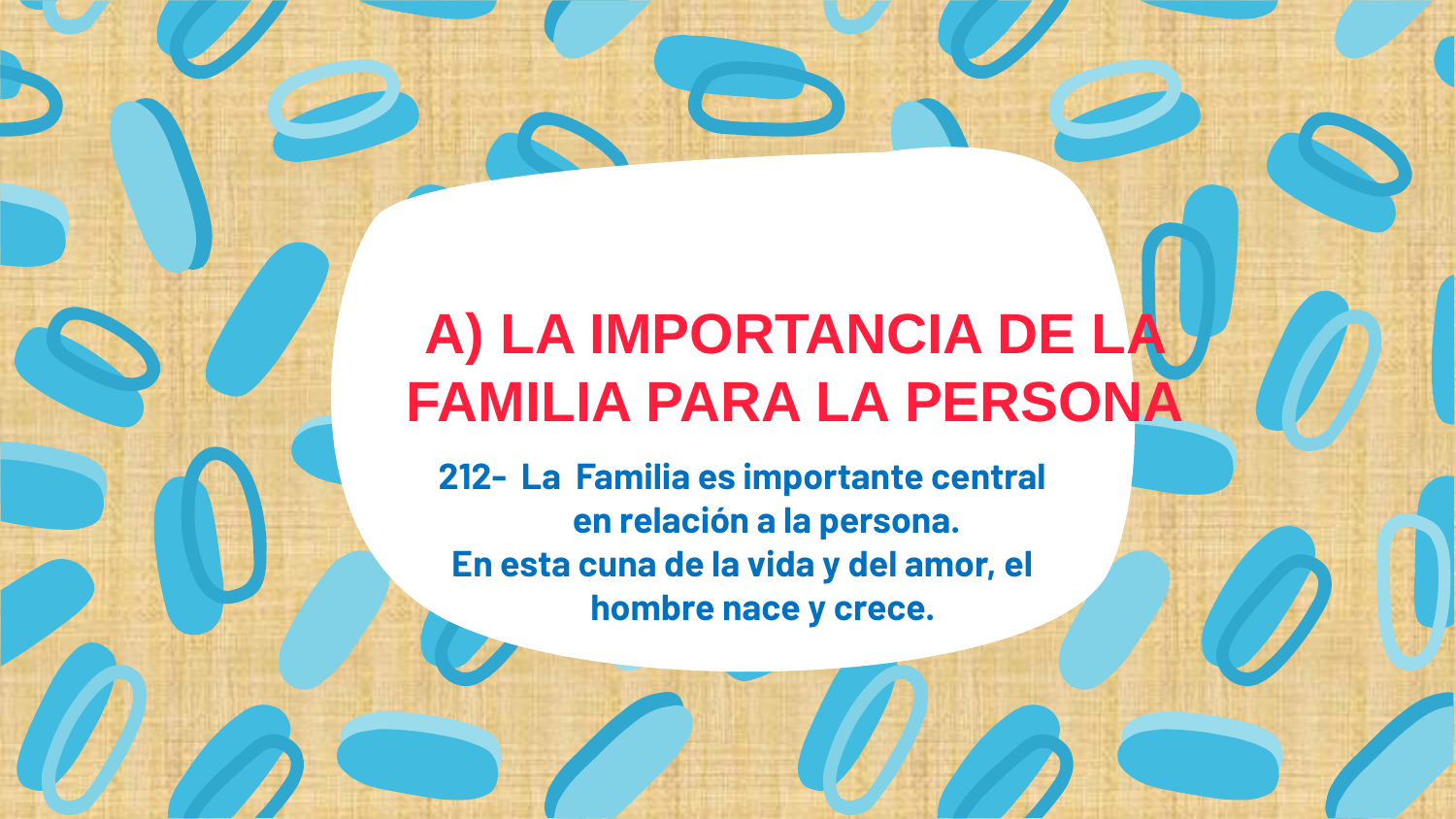

# A) LA IMPORTANCIA DE LA FAMILIA PARA LA PERSONA
212-  La  Familia es importante central en relación a la persona.
En esta cuna de la vida y del amor, el hombre nace y crece.